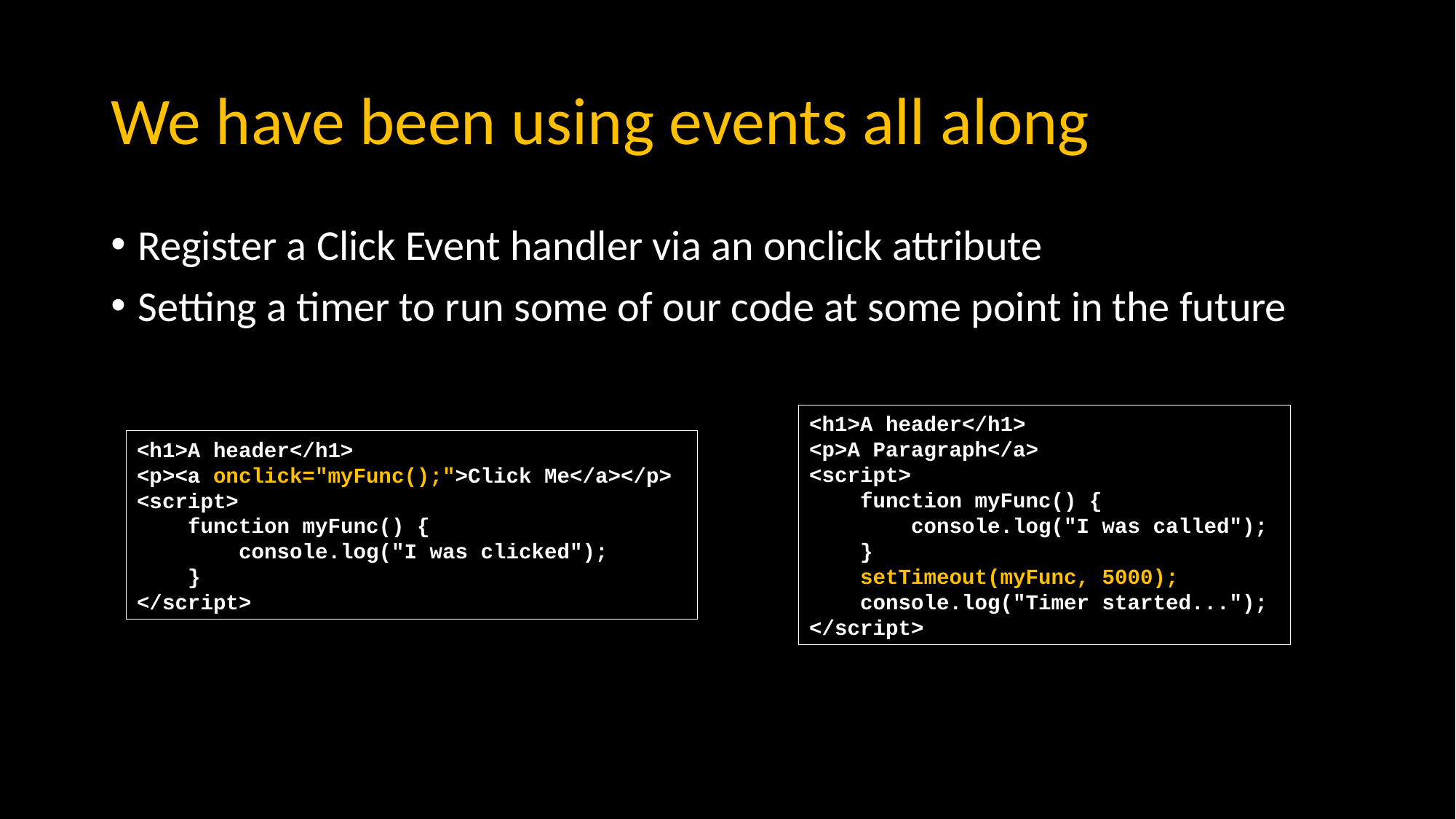

# We have been using events all along
Register a Click Event handler via an onclick attribute
Setting a timer to run some of our code at some point in the future
<h1>A header</h1>
<p>A Paragraph</a>
<script>
    function myFunc() {
        console.log("I was called");
    }
    setTimeout(myFunc, 5000);
    console.log("Timer started...");
</script>
<h1>A header</h1>
<p><a onclick="myFunc();">Click Me</a></p>
<script>
    function myFunc() {
        console.log("I was clicked");
    }
</script>